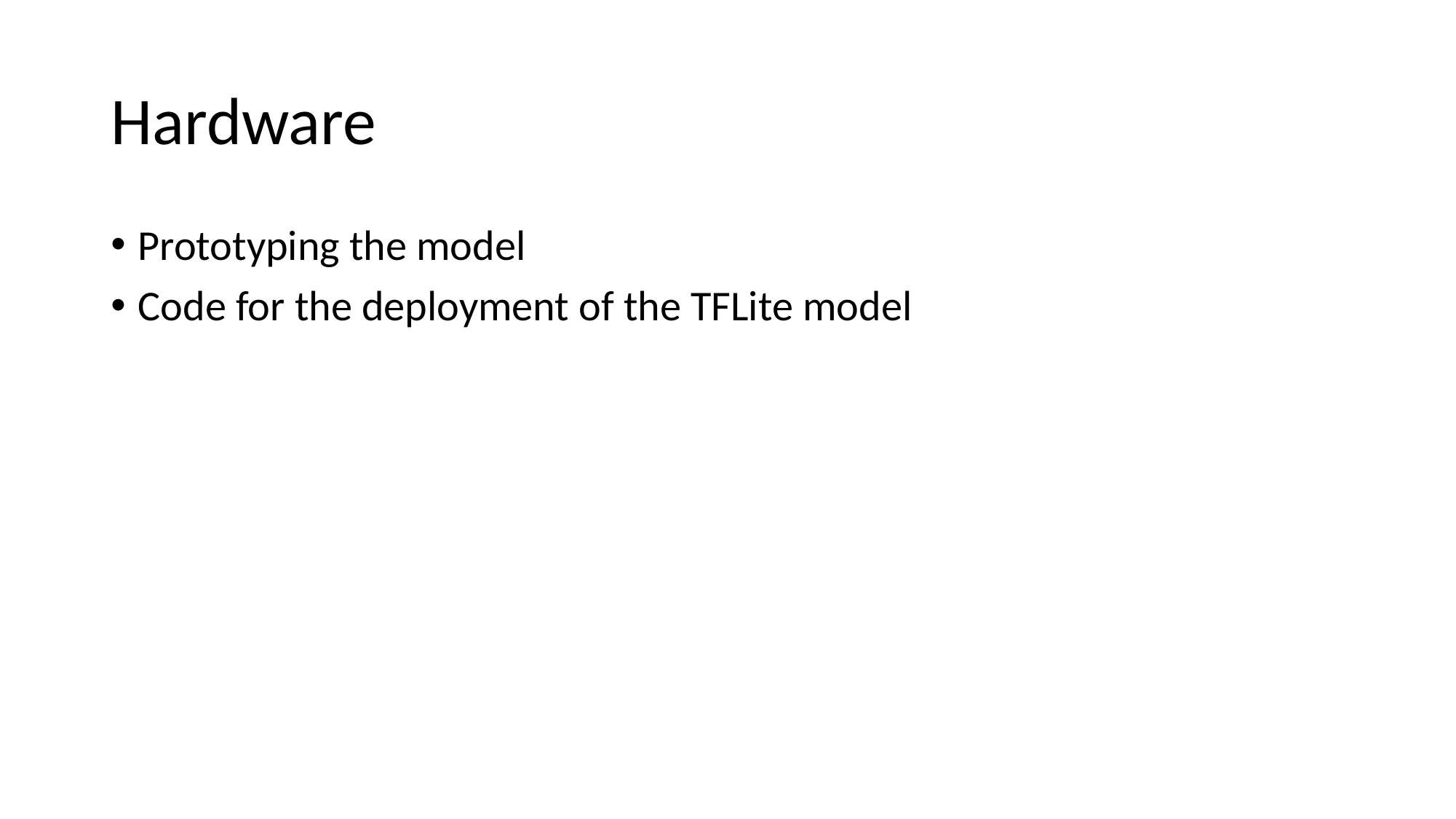

# Hardware
Prototyping the model
Code for the deployment of the TFLite model